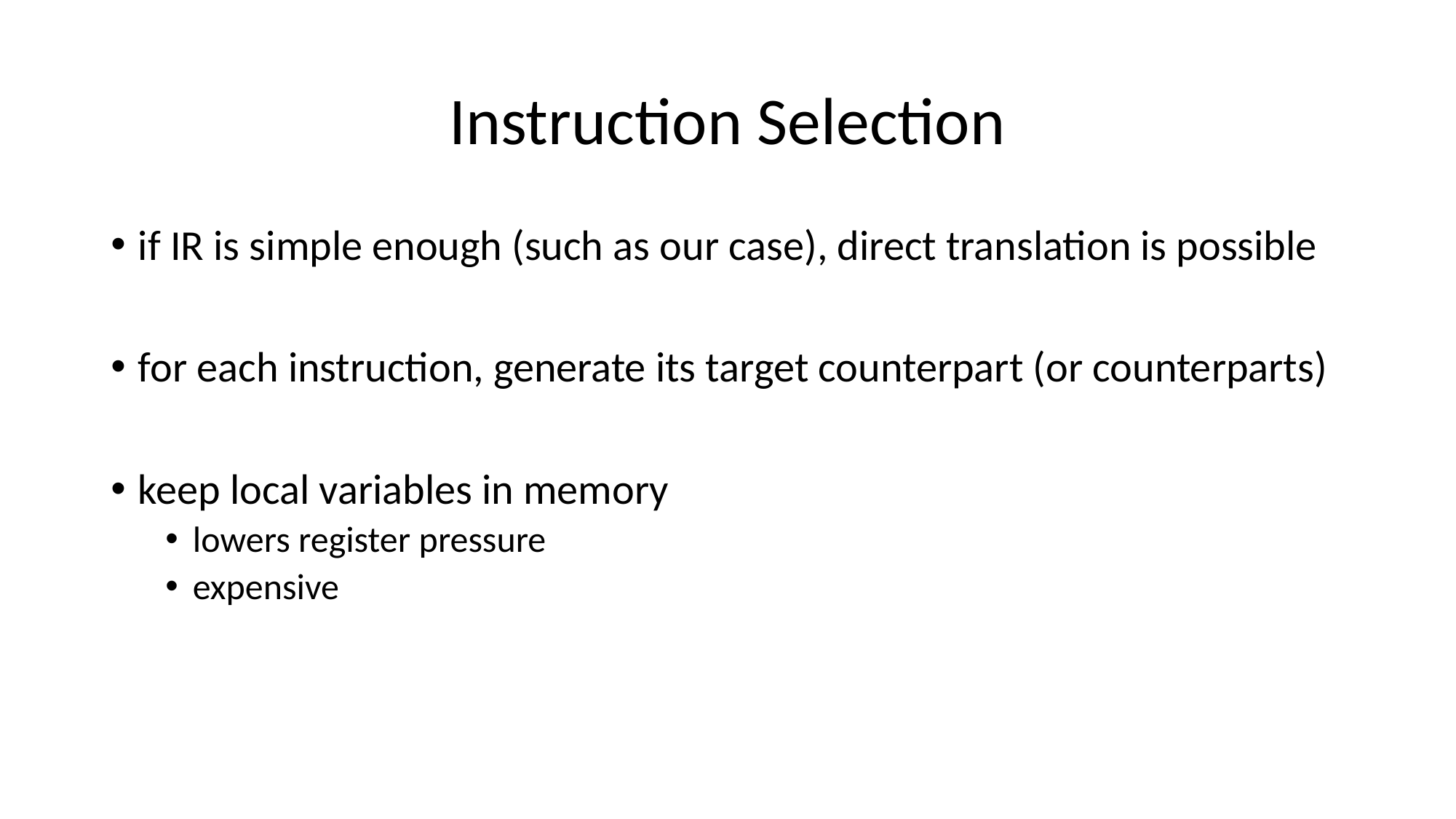

# Instruction Selection
if IR is simple enough (such as our case), direct translation is possible

for each instruction, generate its target counterpart (or counterparts)

keep local variables in memory
lowers register pressure
expensive